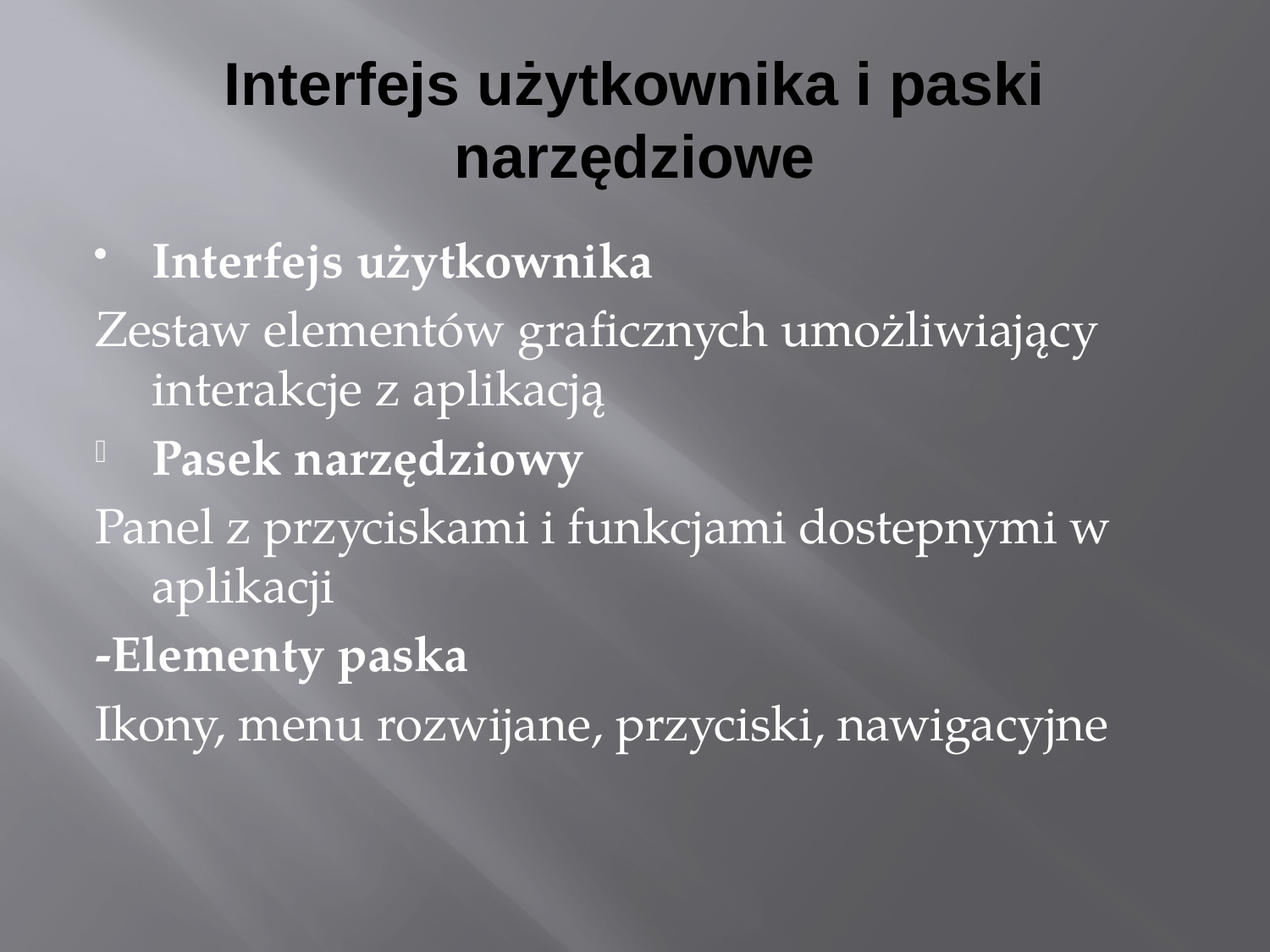

# Interfejs użytkownika i paski narzędziowe
Interfejs użytkownika
Zestaw elementów graficznych umożliwiający interakcje z aplikacją
Pasek narzędziowy
Panel z przyciskami i funkcjami dostepnymi w aplikacji
-Elementy paska
Ikony, menu rozwijane, przyciski, nawigacyjne